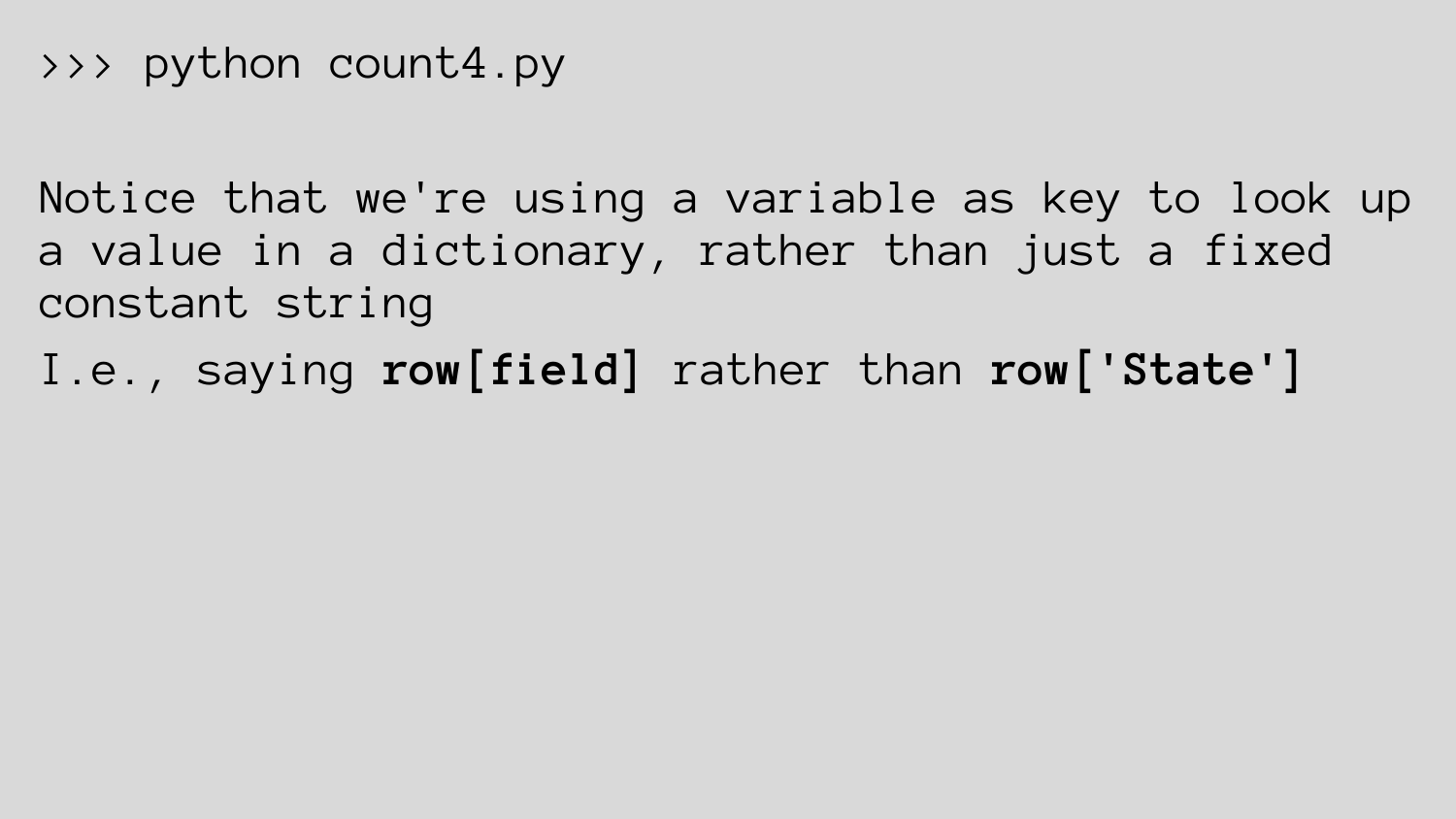

>>> python count4.py

Notice that we're using a variable as key to look up a value in a dictionary, rather than just a fixed constant string
I.e., saying row[field] rather than row['State']